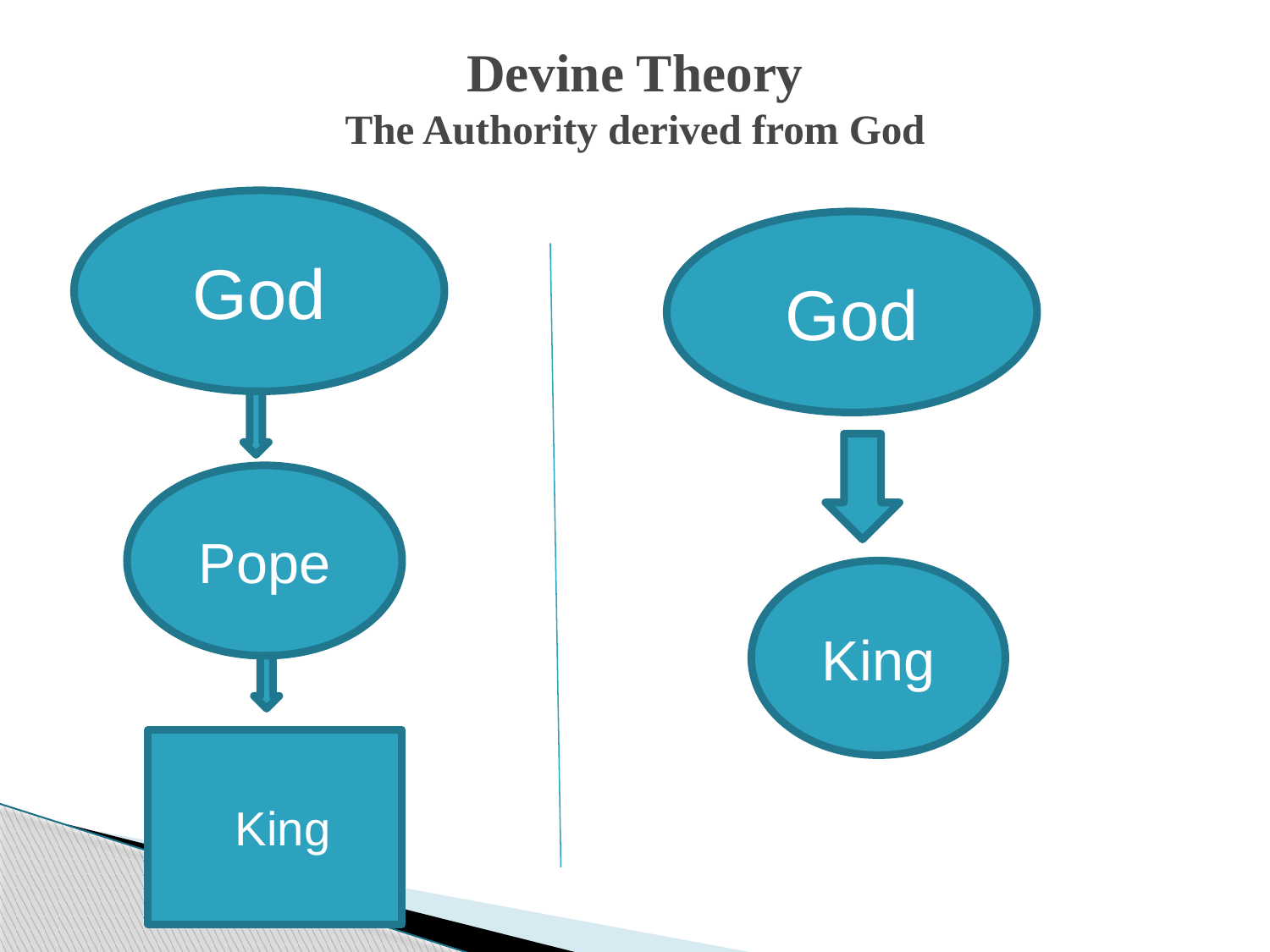

# Devine Theory The Authority derived from God
God
God

Pope
King

King